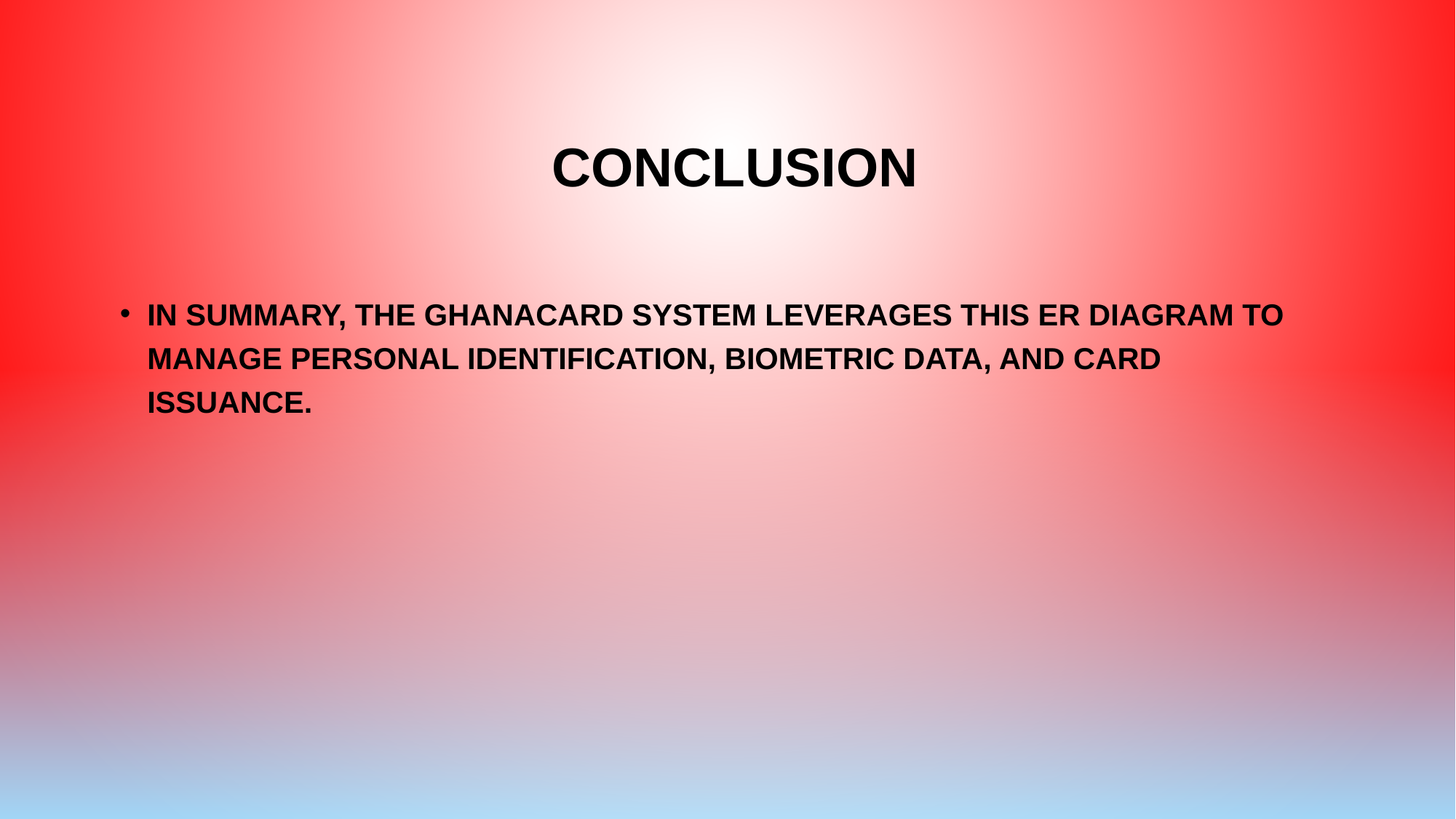

# Conclusion
In summary, the GhanaCard system leverages this ER diagram to manage personal identification, biometric data, and card issuance.